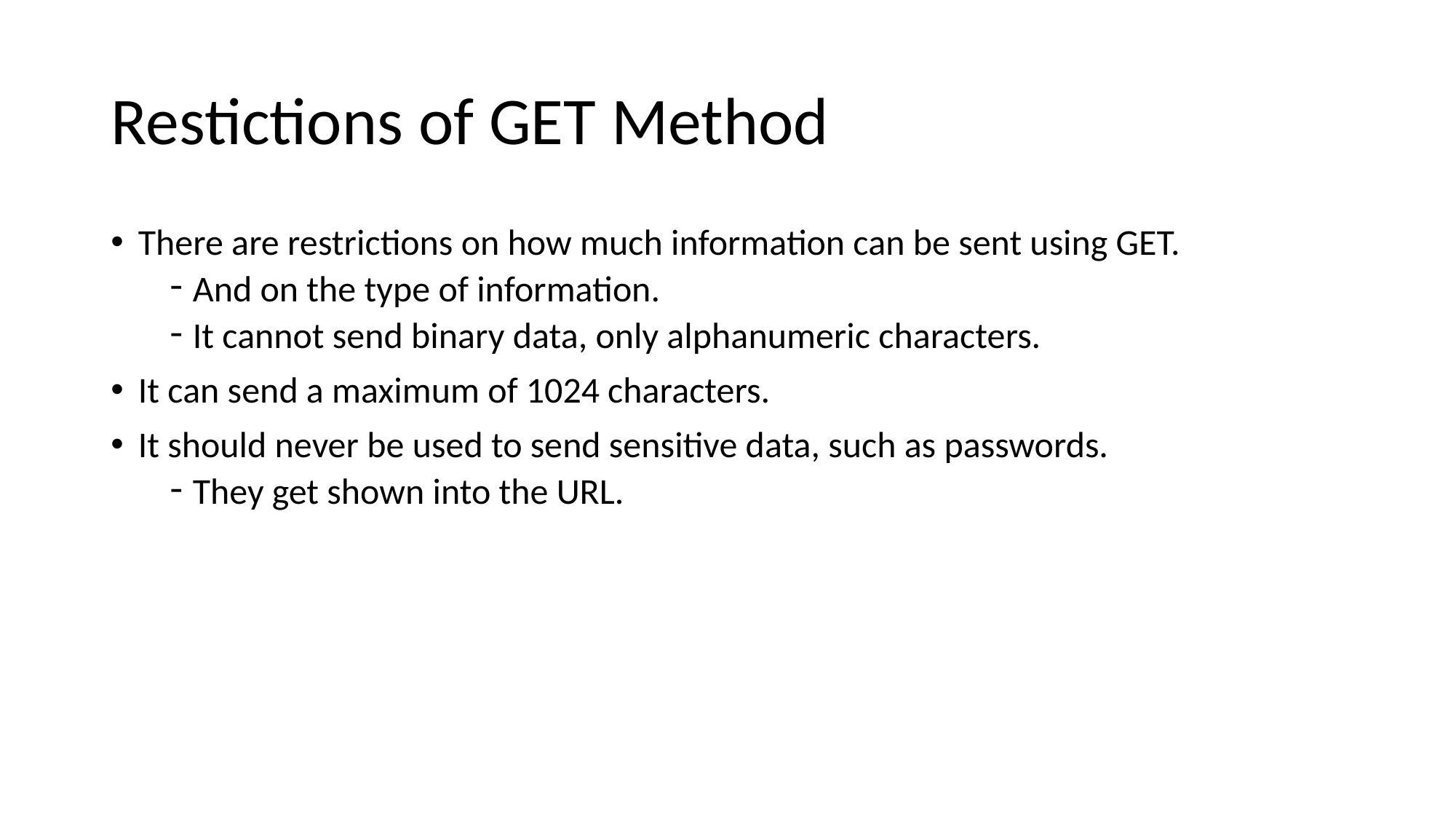

# Restictions of GET Method
There are restrictions on how much information can be sent using GET.
And on the type of information.
It cannot send binary data, only alphanumeric characters.
It can send a maximum of 1024 characters.
It should never be used to send sensitive data, such as passwords.
They get shown into the URL.